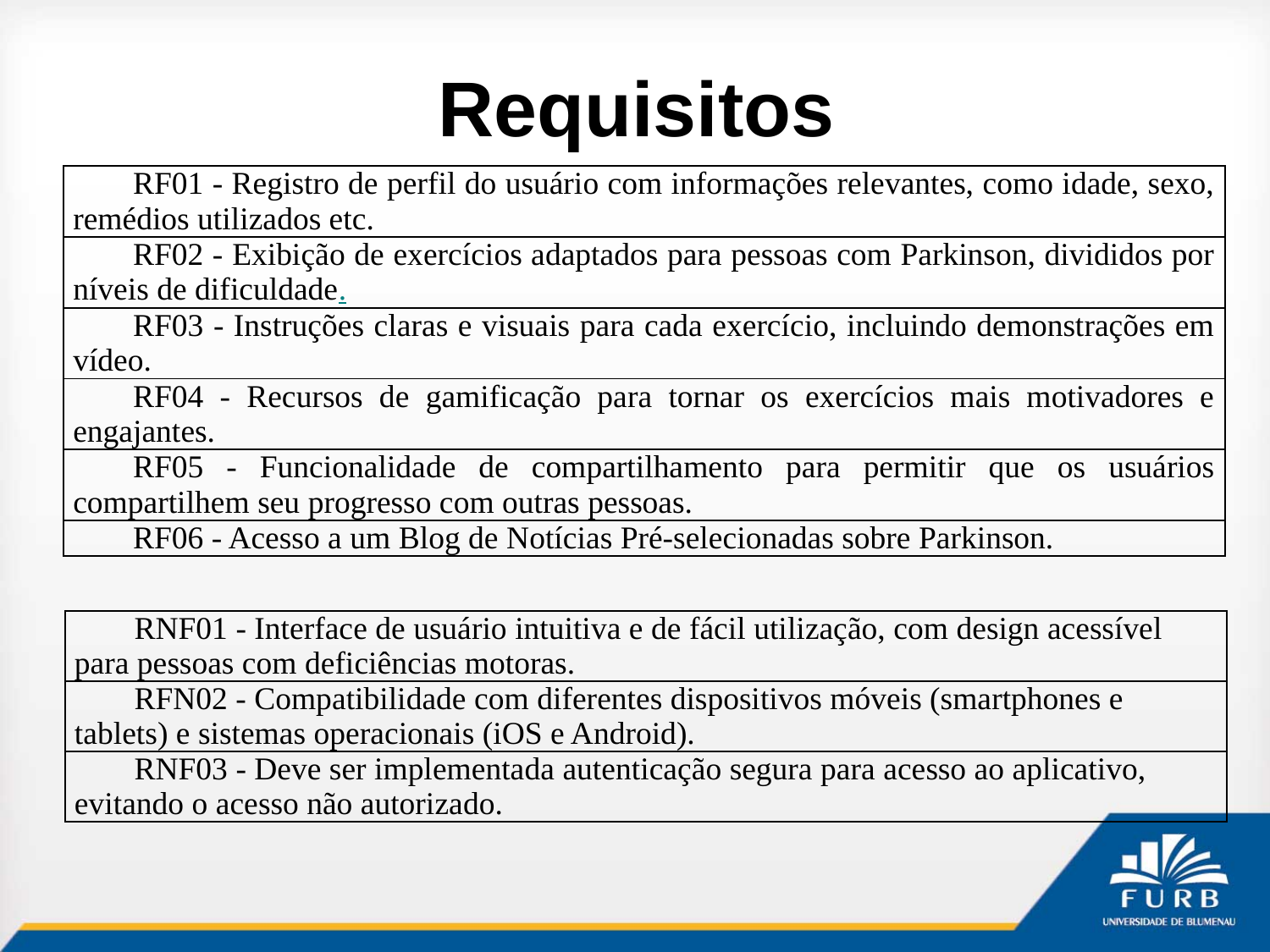

# Requisitos

| RF01 - Registro de perfil do usuário com informações relevantes, como idade, sexo, remédios utilizados etc. |
| --- |
| RF02 - Exibição de exercícios adaptados para pessoas com Parkinson, divididos por níveis de dificuldade. |
| RF03 - Instruções claras e visuais para cada exercício, incluindo demonstrações em vídeo. |
| RF04 - Recursos de gamificação para tornar os exercícios mais motivadores e engajantes. |
| RF05 - Funcionalidade de compartilhamento para permitir que os usuários compartilhem seu progresso com outras pessoas. |
| RF06 - Acesso a um Blog de Notícias Pré-selecionadas sobre Parkinson. |
| RNF01 - Interface de usuário intuitiva e de fácil utilização, com design acessível para pessoas com deficiências motoras. |
| --- |
| RFN02 - Compatibilidade com diferentes dispositivos móveis (smartphones e tablets) e sistemas operacionais (iOS e Android). |
| RNF03 - Deve ser implementada autenticação segura para acesso ao aplicativo, evitando o acesso não autorizado. |